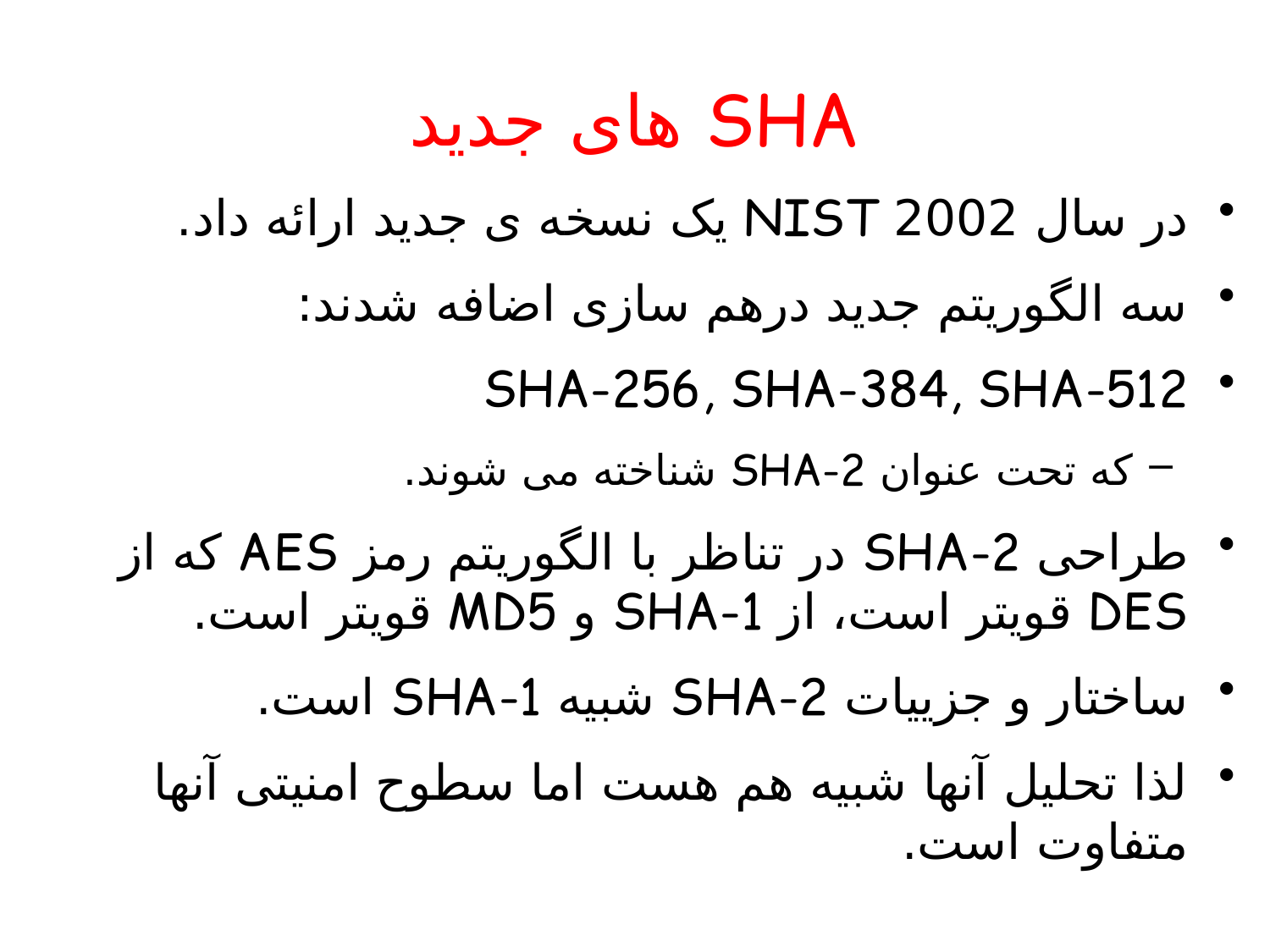

# SHA های جدید
در سال 2002 NIST یک نسخه ی جدید ارائه داد.
سه الگوریتم جدید درهم سازی اضافه شدند:
SHA-256, SHA-384, SHA-512
که تحت عنوان SHA-2 شناخته می شوند.
طراحی SHA-2 در تناظر با الگوریتم رمز AES که از DES قویتر است، از SHA-1 و MD5 قویتر است.
ساختار و جزییات SHA-2 شبیه SHA-1 است.
لذا تحلیل آنها شبیه هم هست اما سطوح امنیتی آنها متفاوت است.